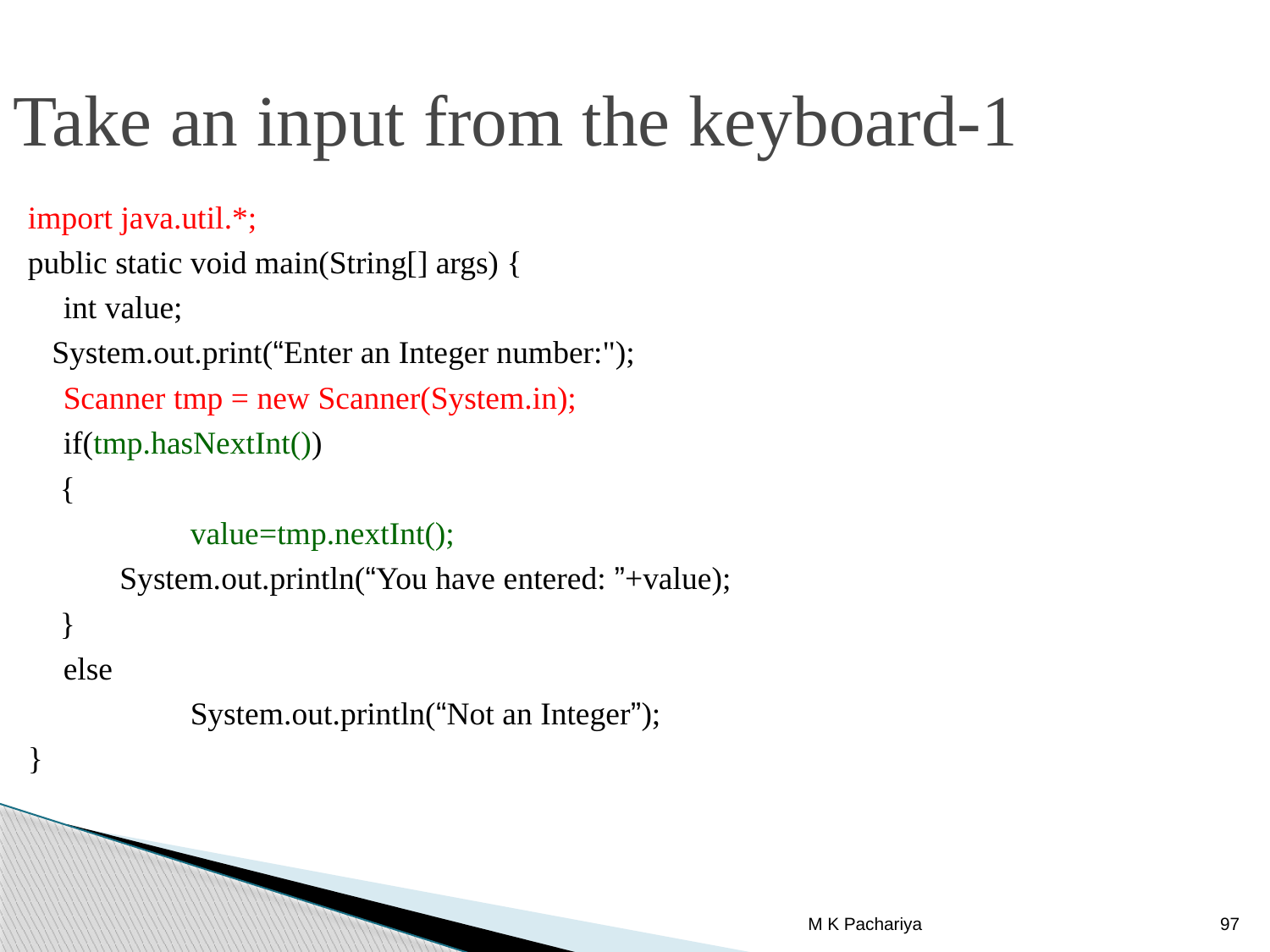

# Take an input from the keyboard-1
import java.util.*;
public static void main(String[] args) {
	int value;
   System.out.print(“Enter an Integer number:");
	Scanner tmp = new Scanner(System.in);
	if(tmp.hasNextInt())
    {
		value=tmp.nextInt();
	       System.out.println(“You have entered: ”+value);
    }
	else
		System.out.println(“Not an Integer”);
}

M K Pachariya
97